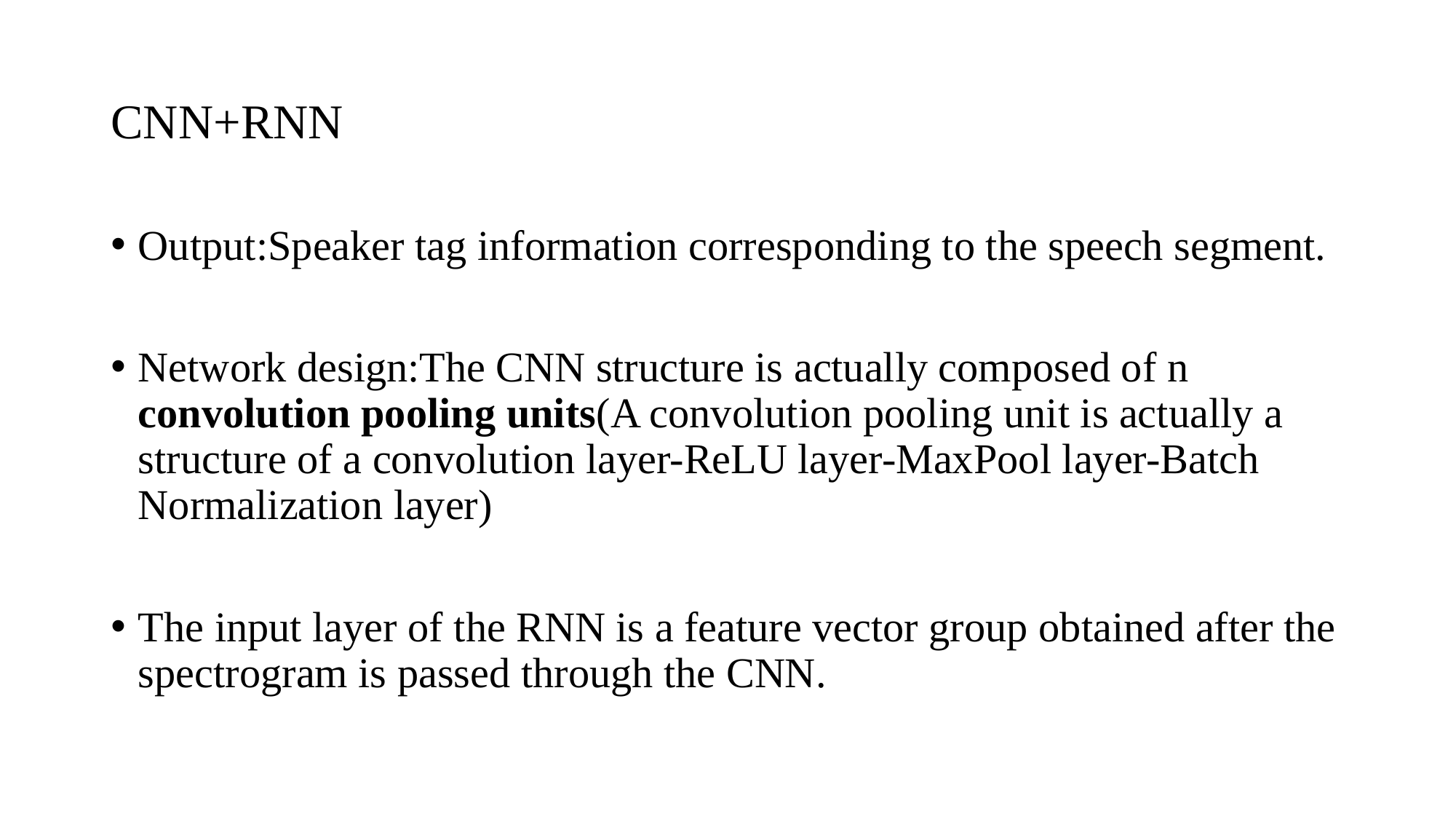

# CNN+RNN
Output:Speaker tag information corresponding to the speech segment.

Network design:The CNN structure is actually composed of n convolution pooling units(A convolution pooling unit is actually a structure of a convolution layer-ReLU layer-MaxPool layer-Batch Normalization layer)

The input layer of the RNN is a feature vector group obtained after the spectrogram is passed through the CNN.